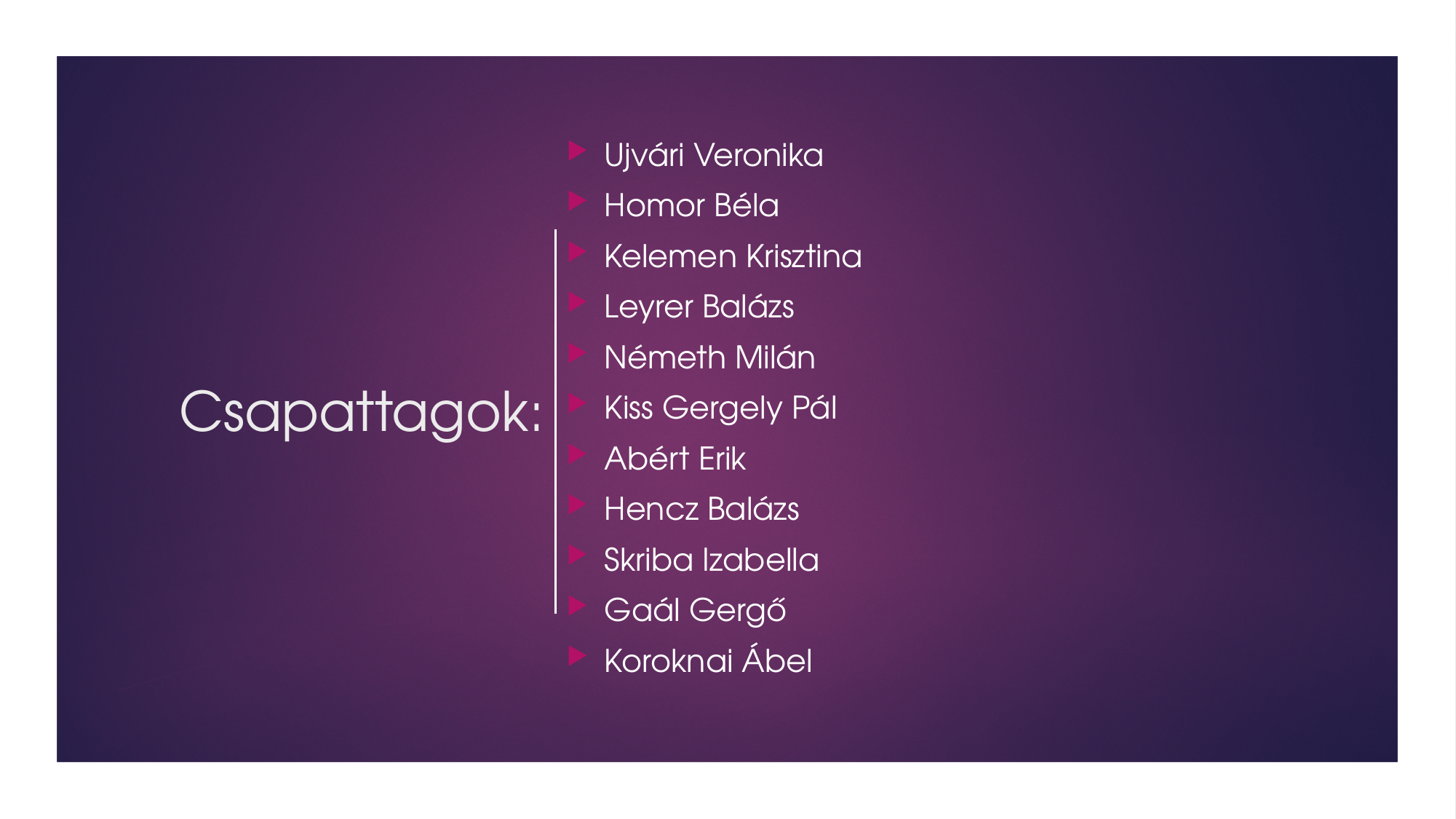

# Csapattagok:
Ujvári Veronika
Homor Béla
Kelemen Krisztina
Leyrer Balázs
Németh Milán
Kiss Gergely Pál
Abért Erik
Hencz Balázs
Skriba Izabella
Gaál Gergő
Koroknai Ábel